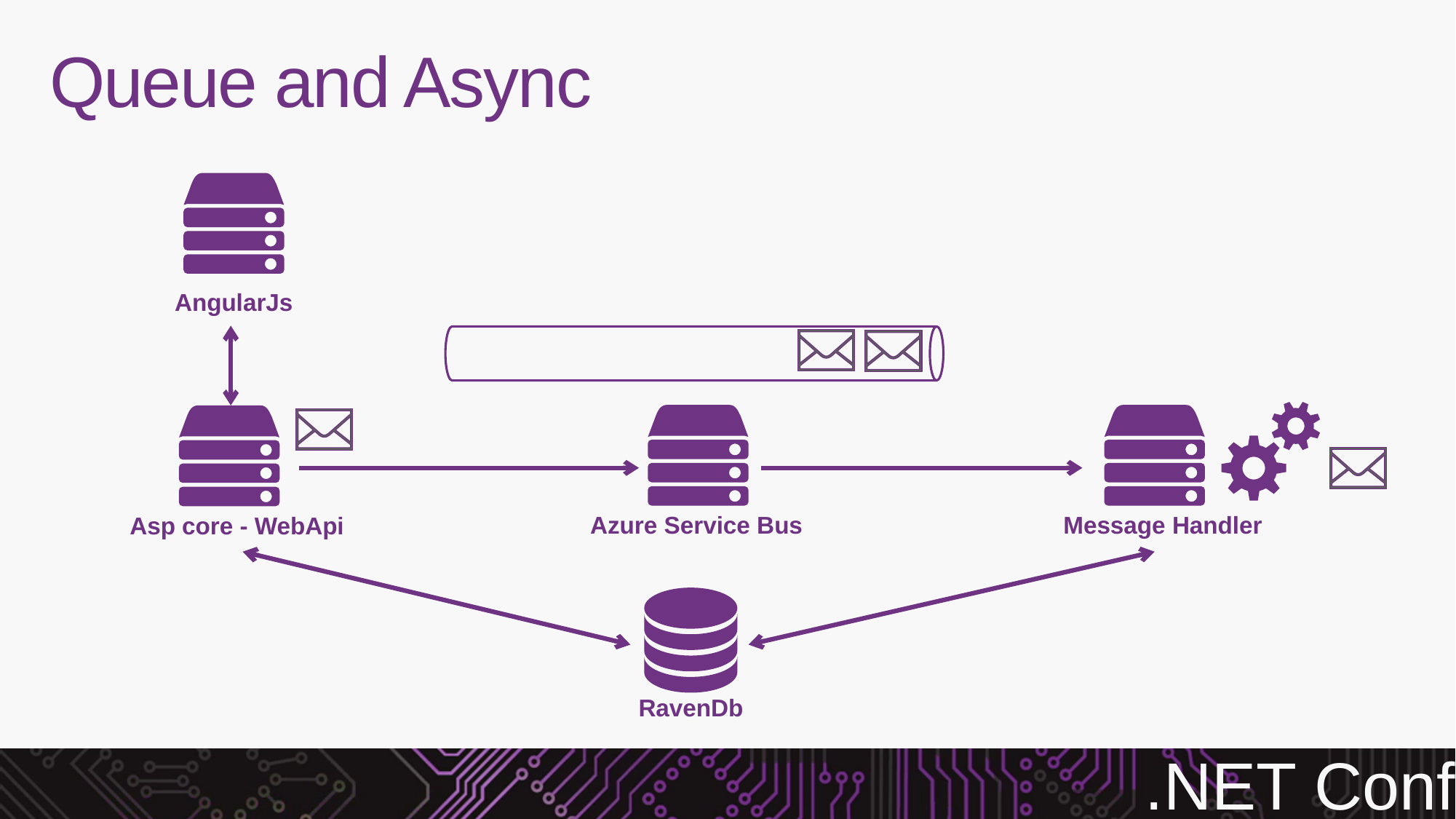

# Queue and Async

AngularJs

Azure Service Bus
Message Handler
Asp core - WebApi

RavenDb